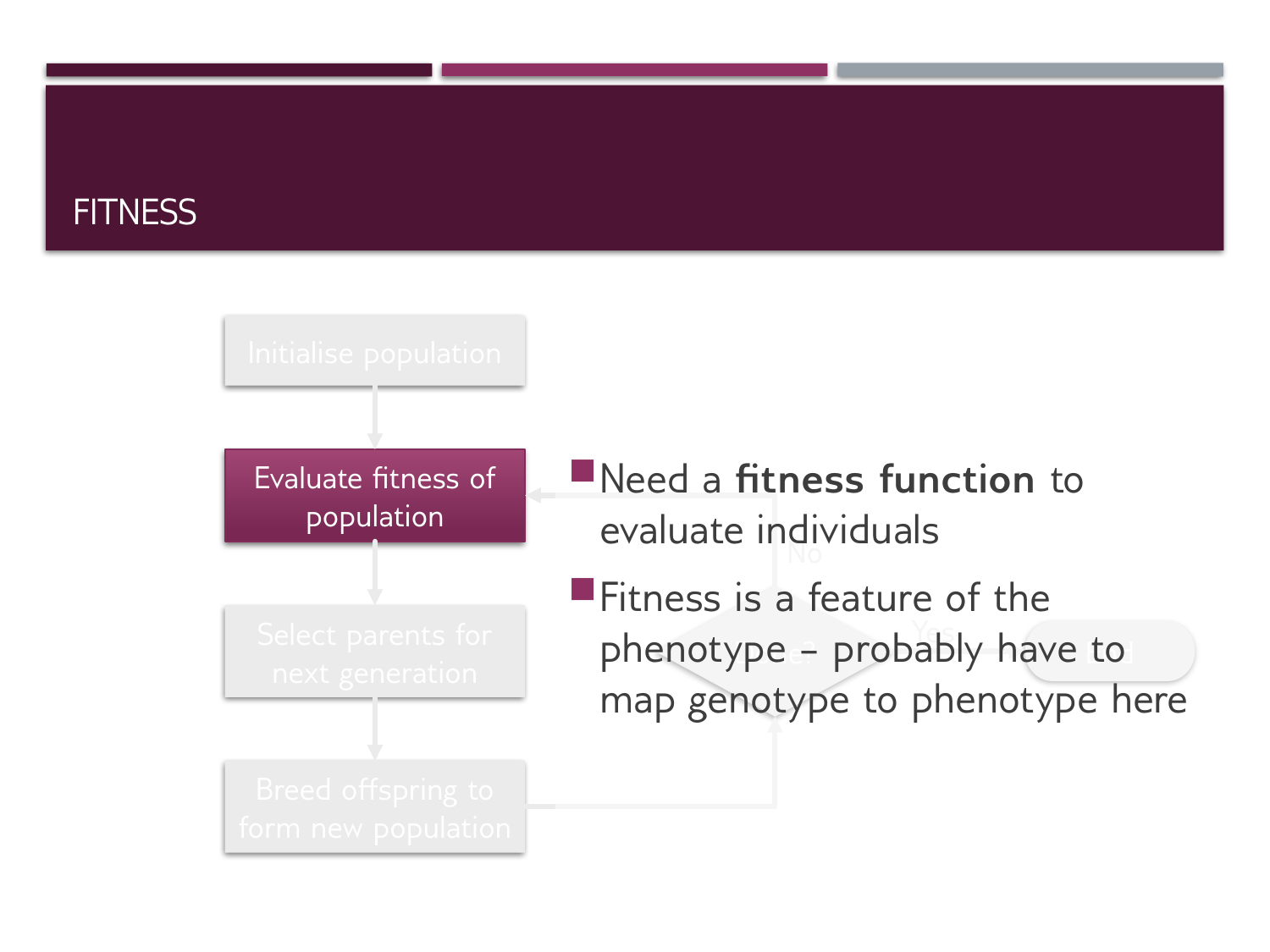

# Fitness
Need a fitness function to evaluate individuals
Fitness is a feature of the phenotype – probably have to map genotype to phenotype here
Initialise population
Evaluate fitness of population
No
Done?
Select parents for next generation
Yes
End
Breed offspring to form new population